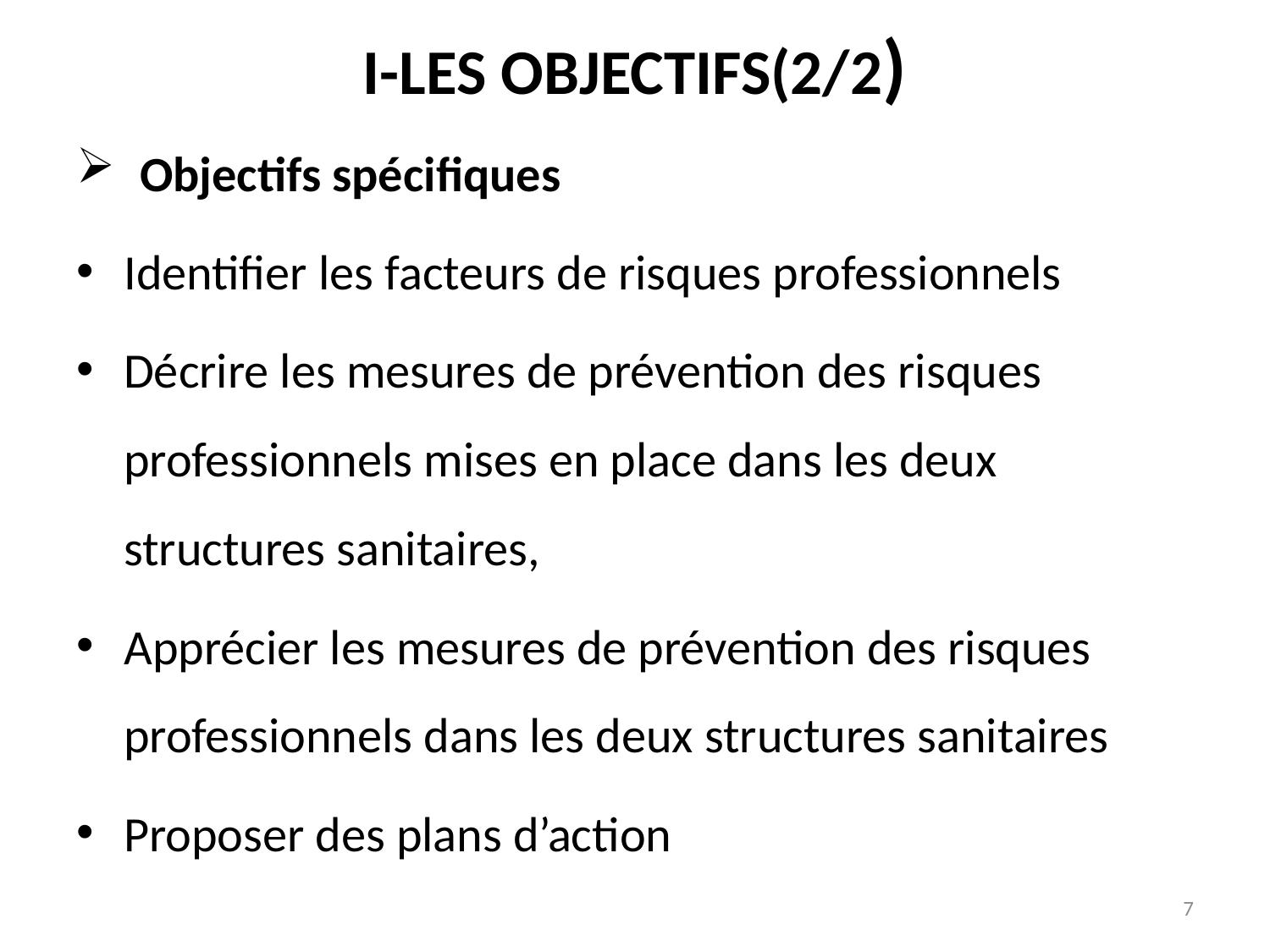

# I-LES OBJECTIFS(2/2)
Objectifs spécifiques
Identifier les facteurs de risques professionnels
Décrire les mesures de prévention des risques professionnels mises en place dans les deux structures sanitaires,
Apprécier les mesures de prévention des risques professionnels dans les deux structures sanitaires
Proposer des plans d’action

7